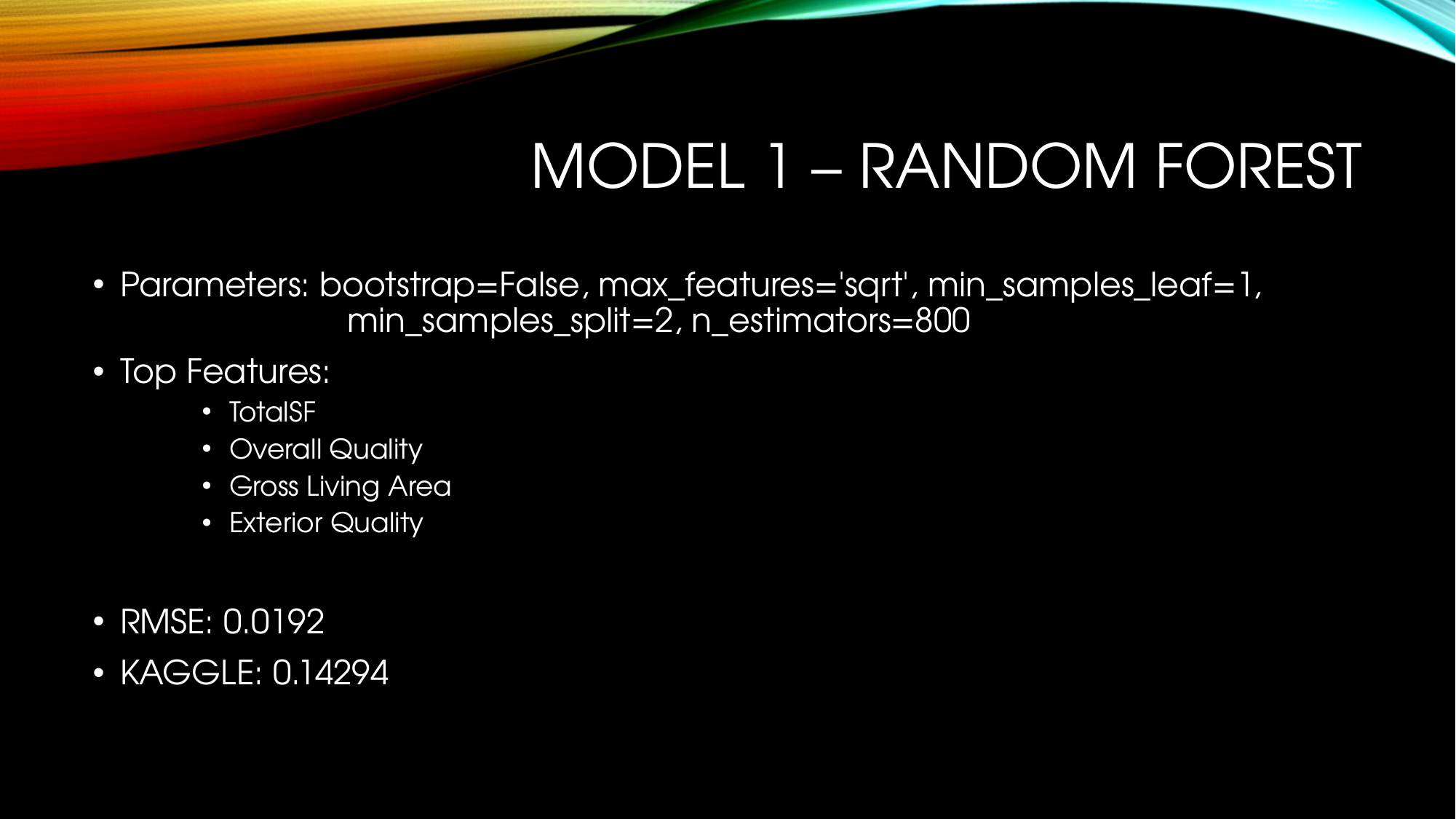

# Model 1 – Random forest
Parameters: bootstrap=False, max_features='sqrt', min_samples_leaf=1, 			 min_samples_split=2, n_estimators=800
Top Features:
TotalSF
Overall Quality
Gross Living Area
Exterior Quality

RMSE: 0.0192
KAGGLE: 0.14294